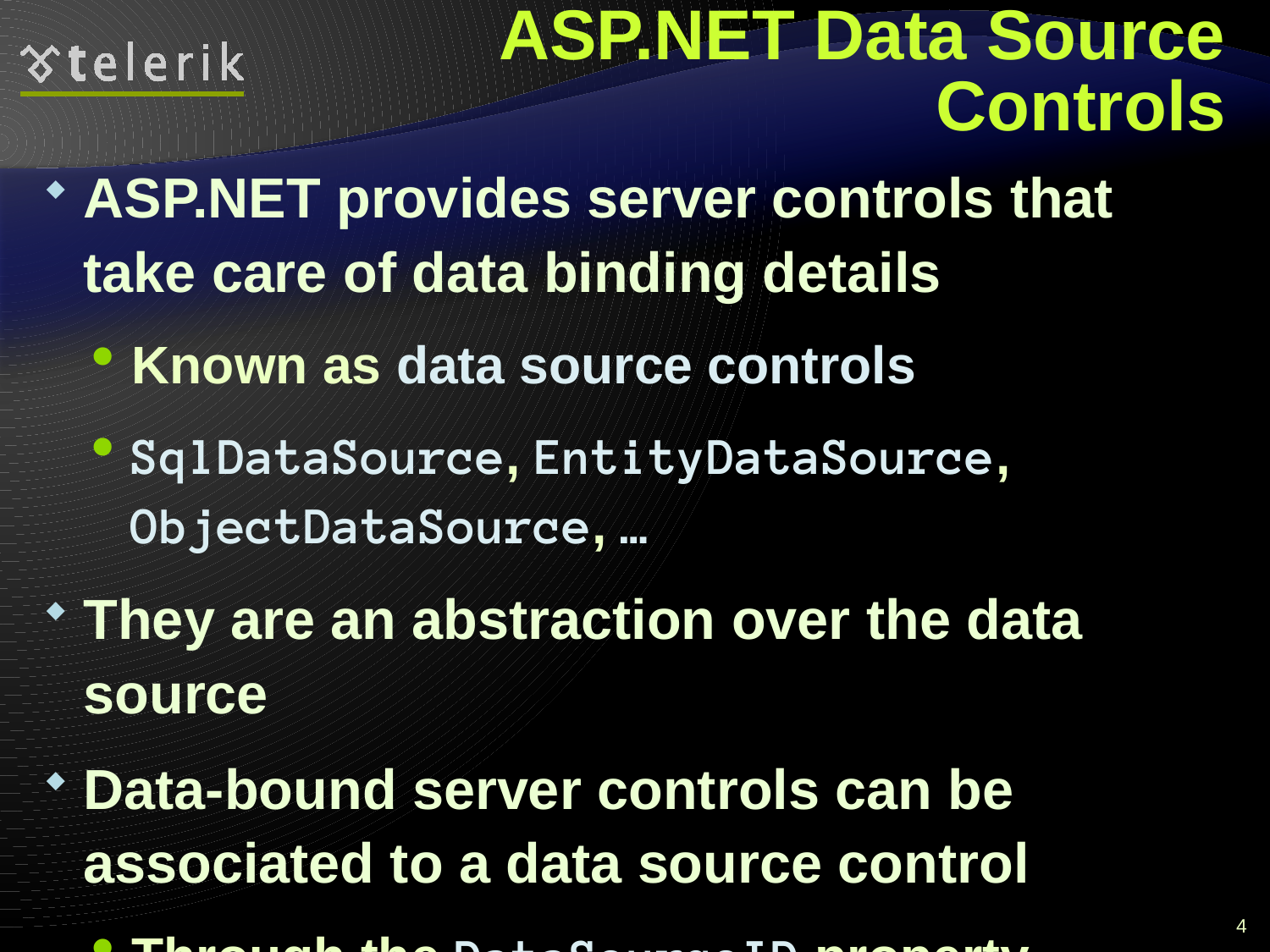

# ASP.NET Data Source Controls
ASP.NET provides server controls that take care of data binding details
Known as data source controls
SqlDataSource, EntityDataSource, ObjectDataSource, …
They are an abstraction over the data source
Data-bound server controls can be associated to a data source control
Through the DataSourceID property
4